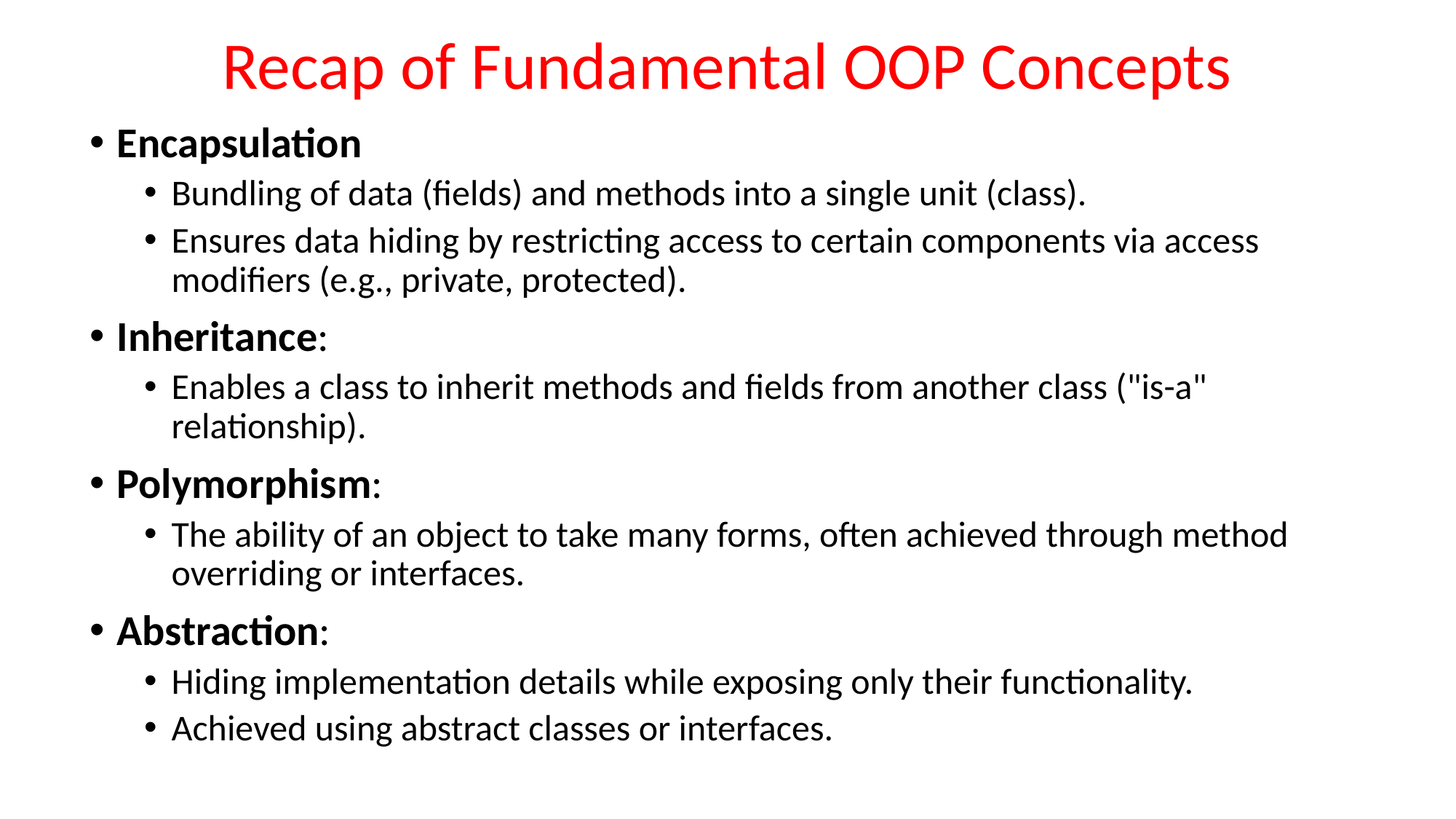

# Recap of Fundamental OOP Concepts
Encapsulation
Bundling of data (fields) and methods into a single unit (class).
Ensures data hiding by restricting access to certain components via access modifiers (e.g., private, protected).
Inheritance:
Enables a class to inherit methods and fields from another class ("is-a" relationship).
Polymorphism:
The ability of an object to take many forms, often achieved through method overriding or interfaces.
Abstraction:
Hiding implementation details while exposing only their functionality.
Achieved using abstract classes or interfaces.